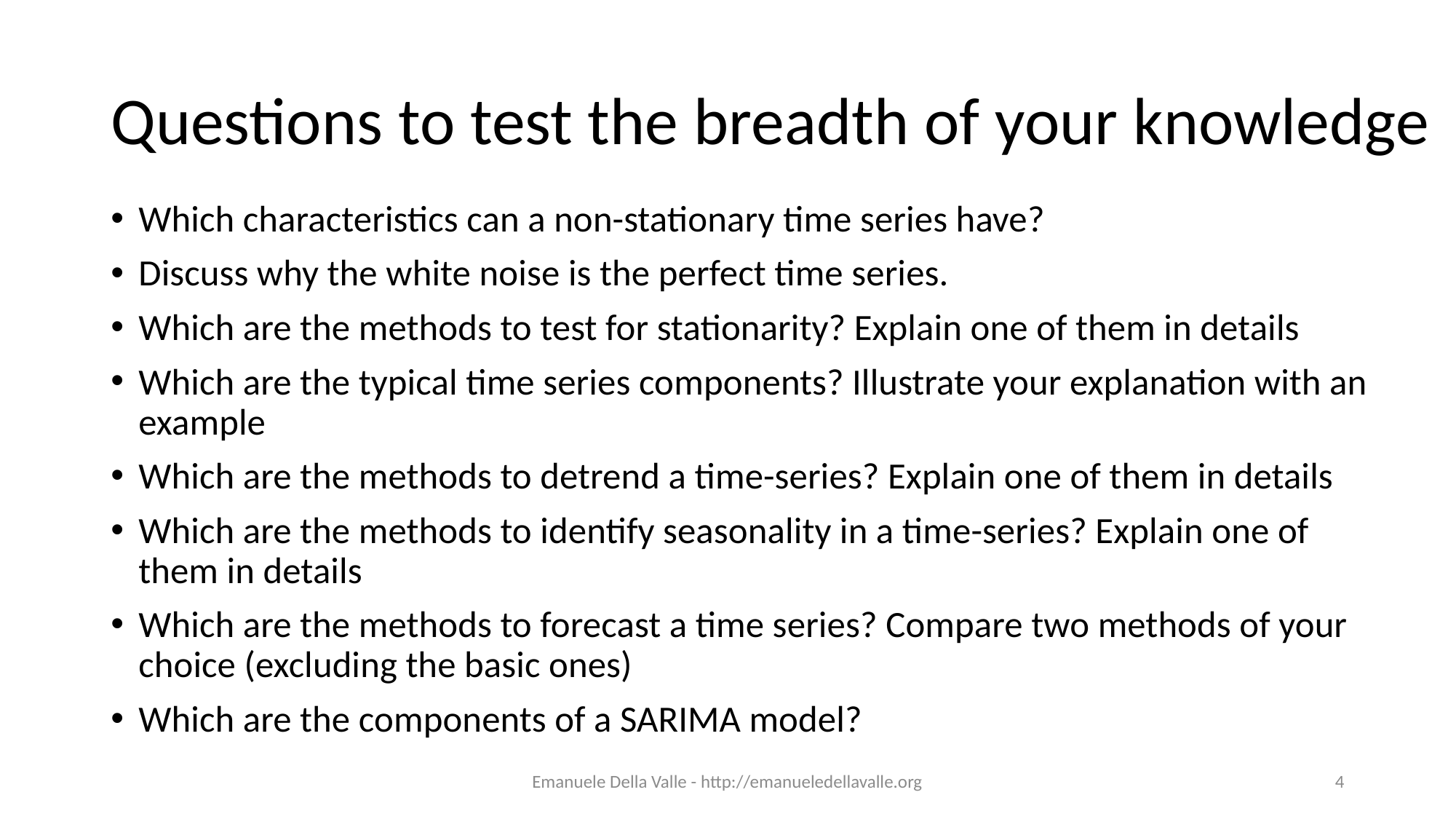

# Questions to test the breadth of your knowledge
Which characteristics can a non-stationary time series have?
Discuss why the white noise is the perfect time series.
Which are the methods to test for stationarity? Explain one of them in details
Which are the typical time series components? Illustrate your explanation with an example
Which are the methods to detrend a time-series? Explain one of them in details
Which are the methods to identify seasonality in a time-series? Explain one of them in details
Which are the methods to forecast a time series? Compare two methods of your choice (excluding the basic ones)
Which are the components of a SARIMA model?

Emanuele Della Valle - http://emanueledellavalle.org
4